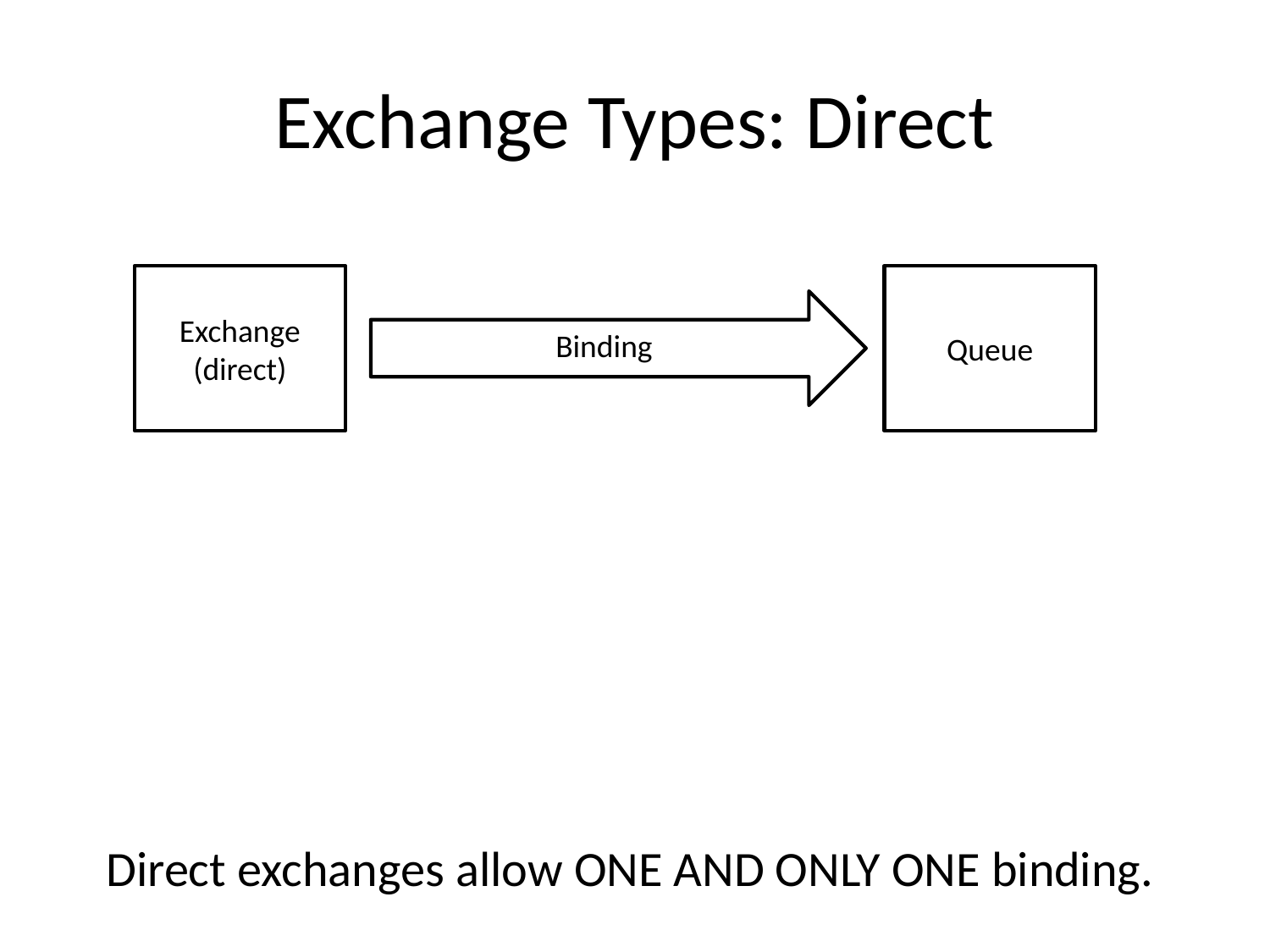

# Exchange Types: Direct
Exchange
(direct)
Queue
Binding
Direct exchanges allow ONE AND ONLY ONE binding.